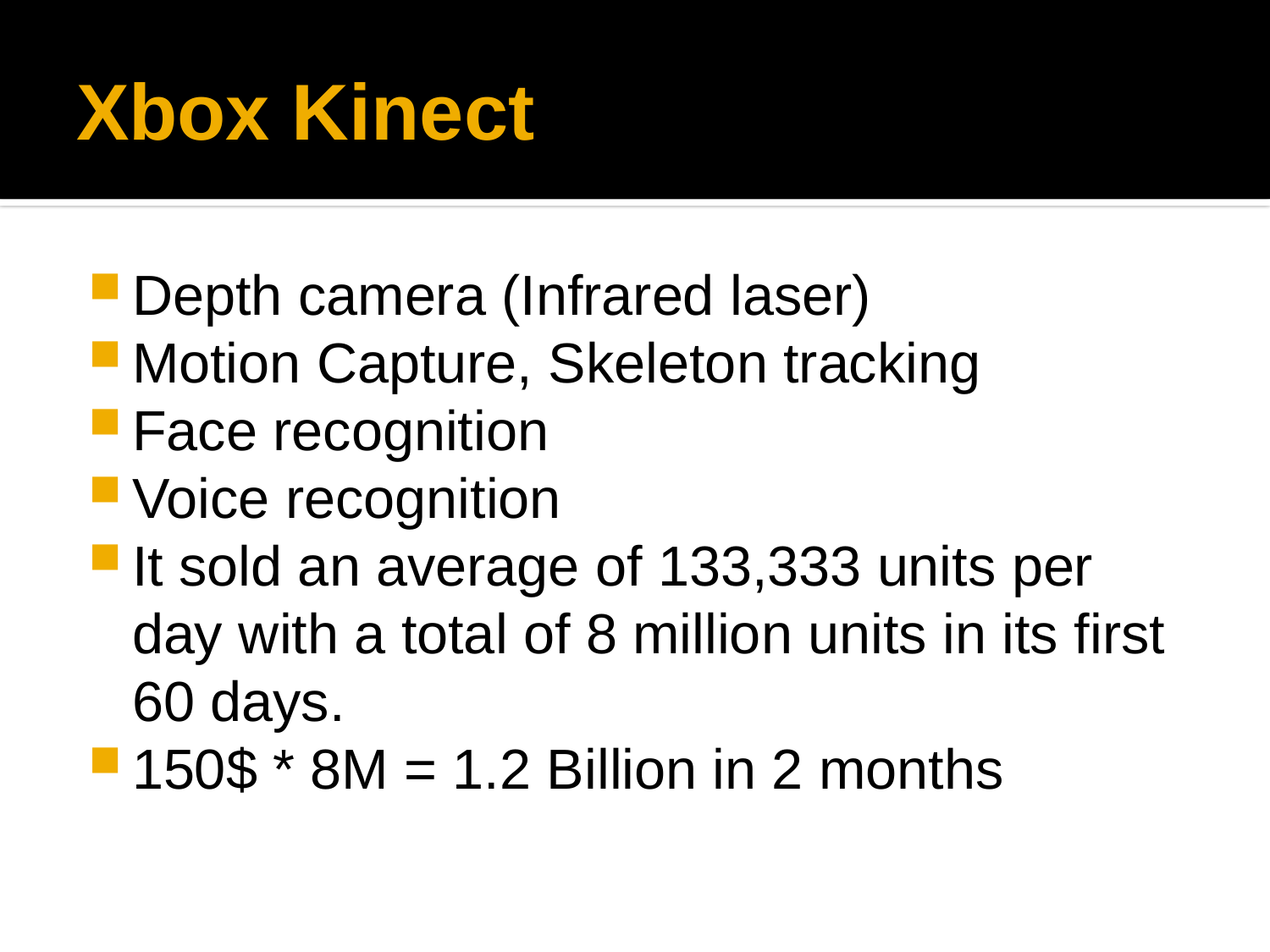

# Xbox Kinect
Depth camera (Infrared laser)
Motion Capture, Skeleton tracking
Face recognition
Voice recognition
It sold an average of 133,333 units per day with a total of 8 million units in its first 60 days.
150$ * 8M = 1.2 Billion in 2 months